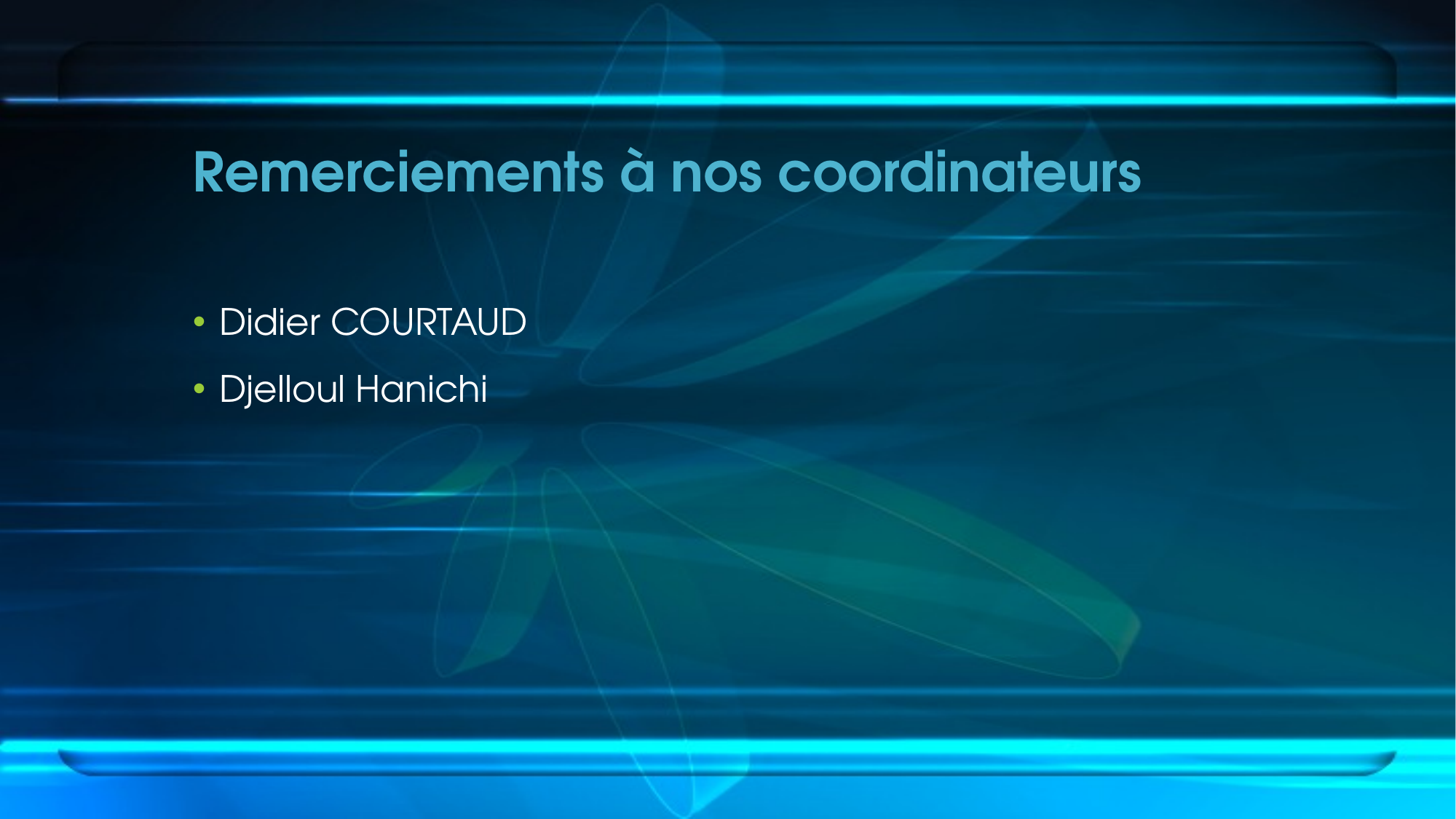

# Remerciements à nos coordinateurs

Didier COURTAUD
Djelloul Hanichi